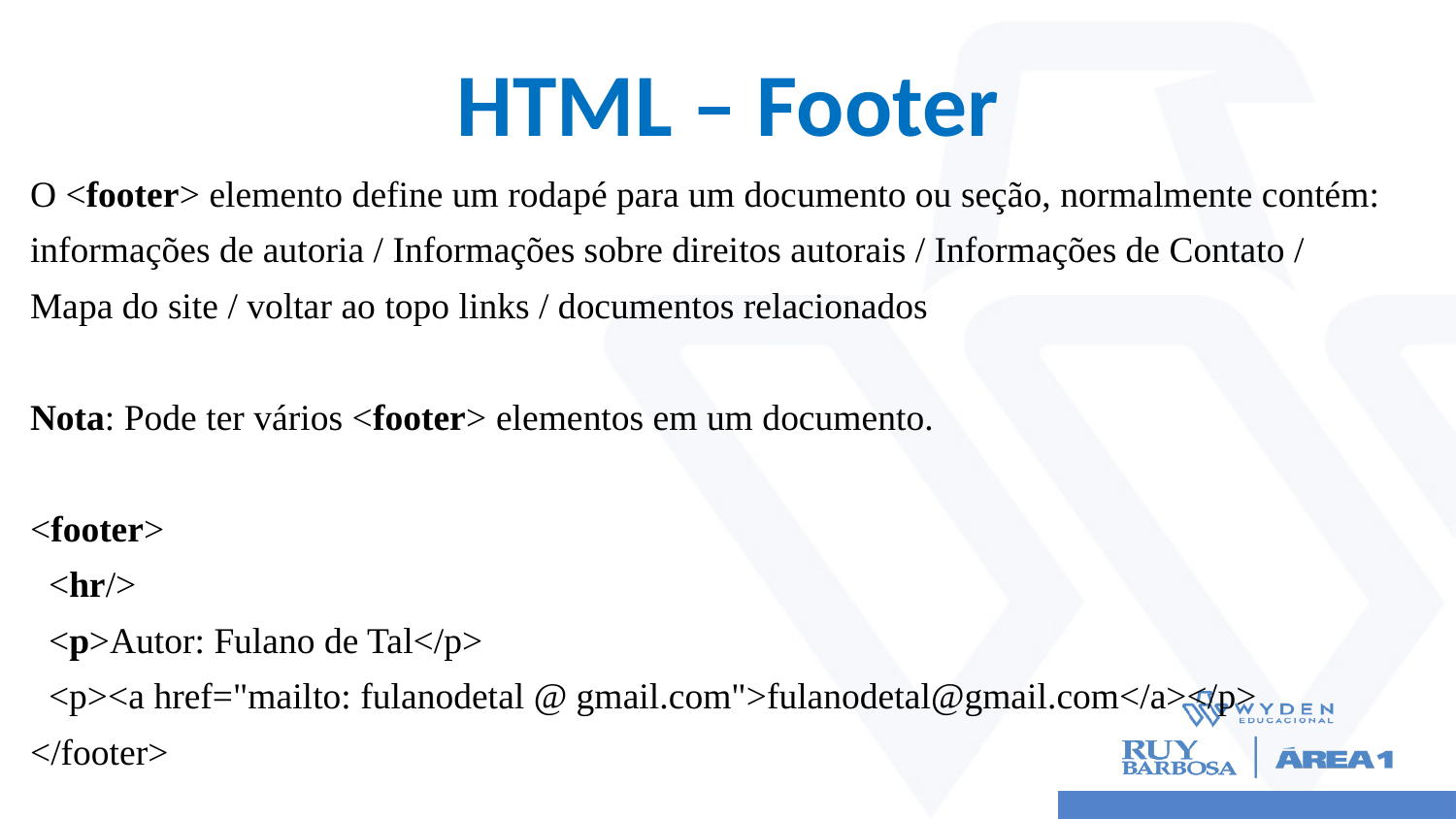

# HTML – Footer
O <footer> elemento define um rodapé para um documento ou seção, normalmente contém:
informações de autoria / Informações sobre direitos autorais / Informações de Contato /
Mapa do site / voltar ao topo links / documentos relacionados

Nota: Pode ter vários <footer> elementos em um documento.

<footer>
  <hr/>
  <p>Autor: Fulano de Tal</p>
  <p><a href="mailto: fulanodetal @ gmail.com">fulanodetal@gmail.com</a></p>
</footer>